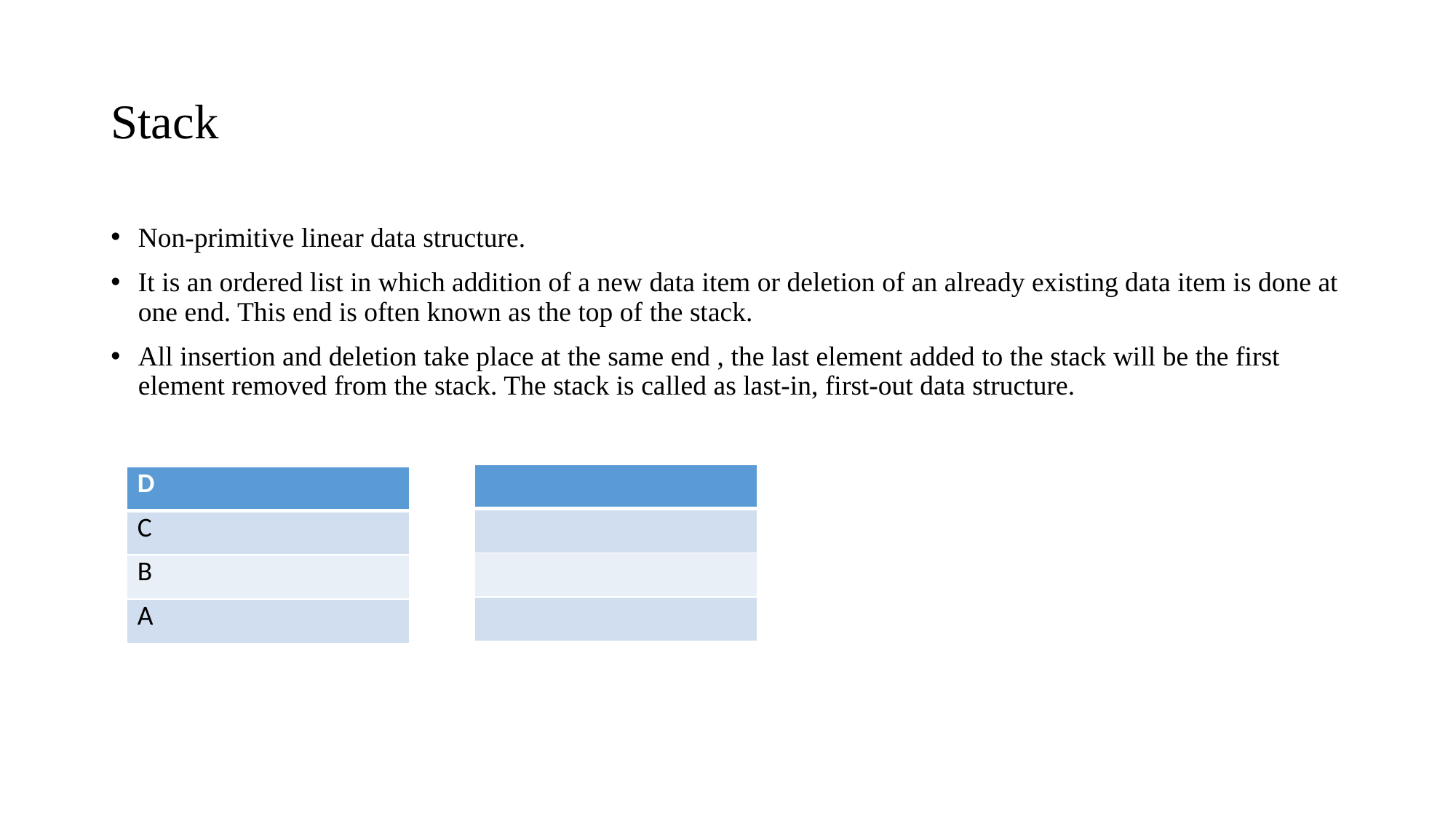

# Stack
Non-primitive linear data structure.
It is an ordered list in which addition of a new data item or deletion of an already existing data item is done at one end. This end is often known as the top of the stack.
All insertion and deletion take place at the same end , the last element added to the stack will be the first element removed from the stack. The stack is called as last-in, first-out data structure.
|  |
| --- |
|  |
|  |
|  |
| D |
| --- |
| C |
| B |
| A |